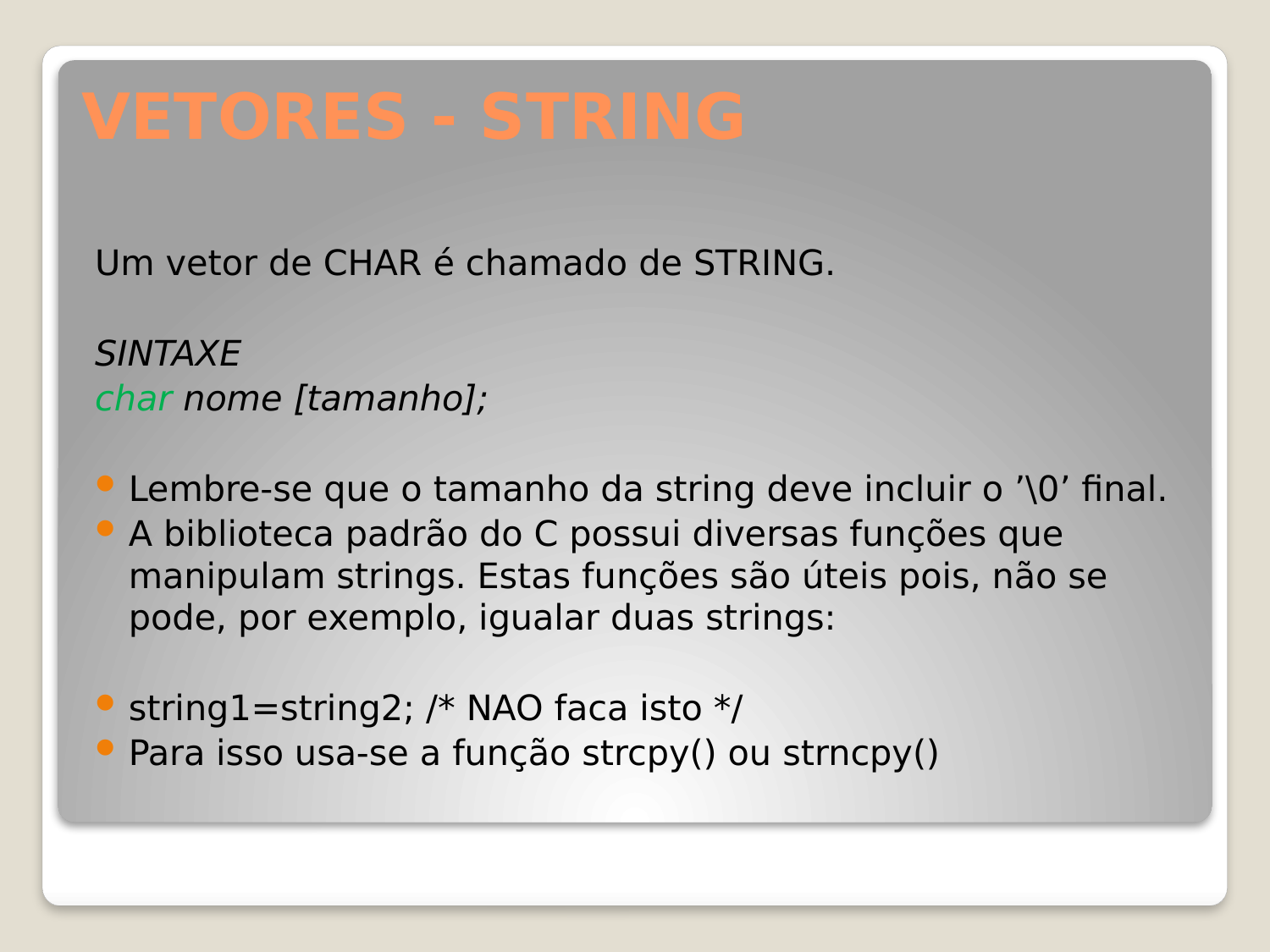

# VETORES - STRING
Um vetor de CHAR é chamado de STRING.

SINTAXE
char nome [tamanho];

Lembre-se que o tamanho da string deve incluir o ’\0’ final.
A biblioteca padrão do C possui diversas funções que manipulam strings. Estas funções são úteis pois, não se pode, por exemplo, igualar duas strings:

string1=string2; /* NAO faca isto */
Para isso usa-se a função strcpy() ou strncpy()